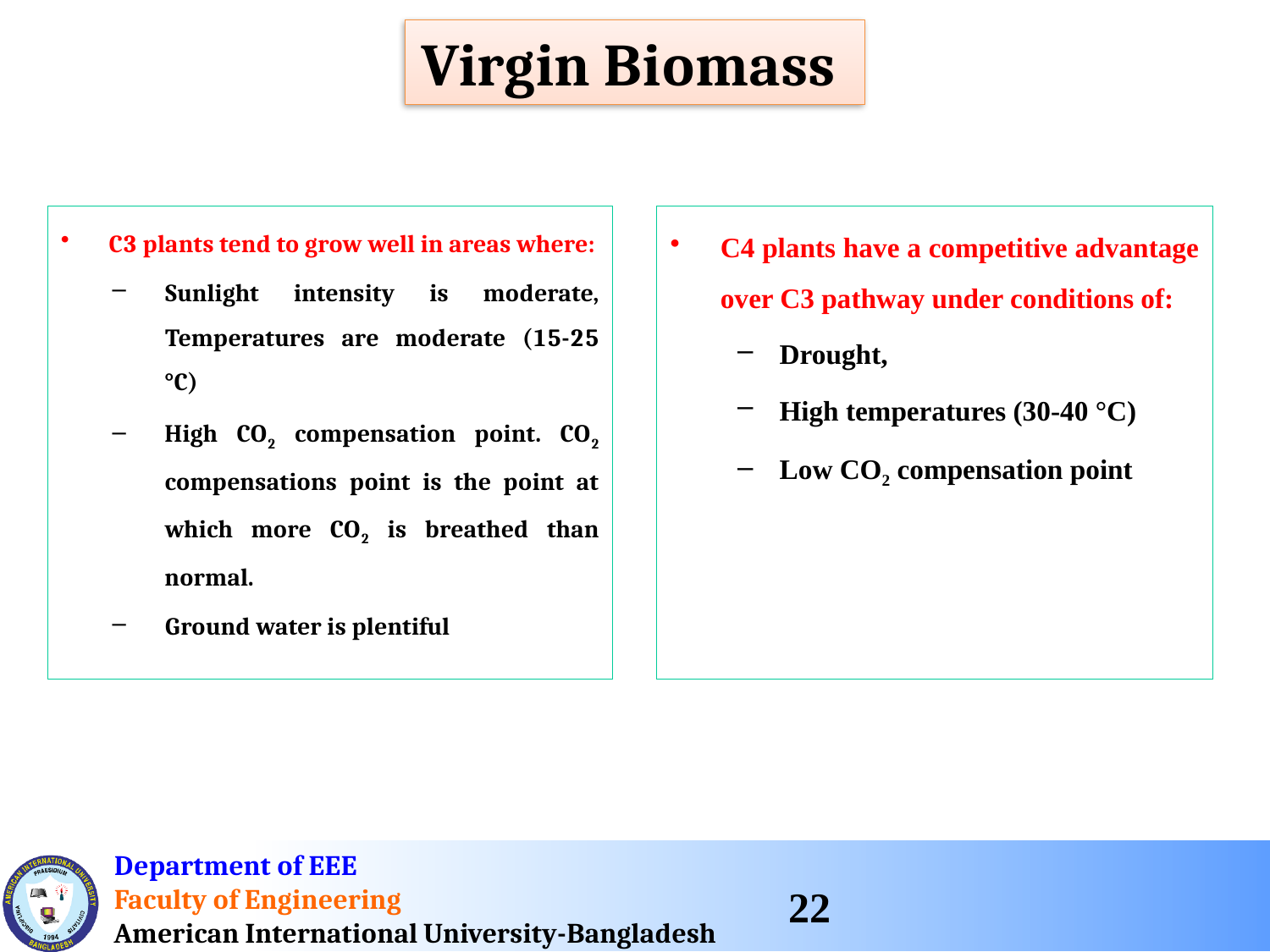

Virgin Biomass
C3 plants tend to grow well in areas where:
Sunlight intensity is moderate, Temperatures are moderate (15-25 °C)
High CO2 compensation point. CO2 compensations point is the point at which more CO2 is breathed than normal.
Ground water is plentiful
C4 plants have a competitive advantage over C3 pathway under conditions of:
Drought,
High temperatures (30-40 °C)
Low CO2 compensation point
22